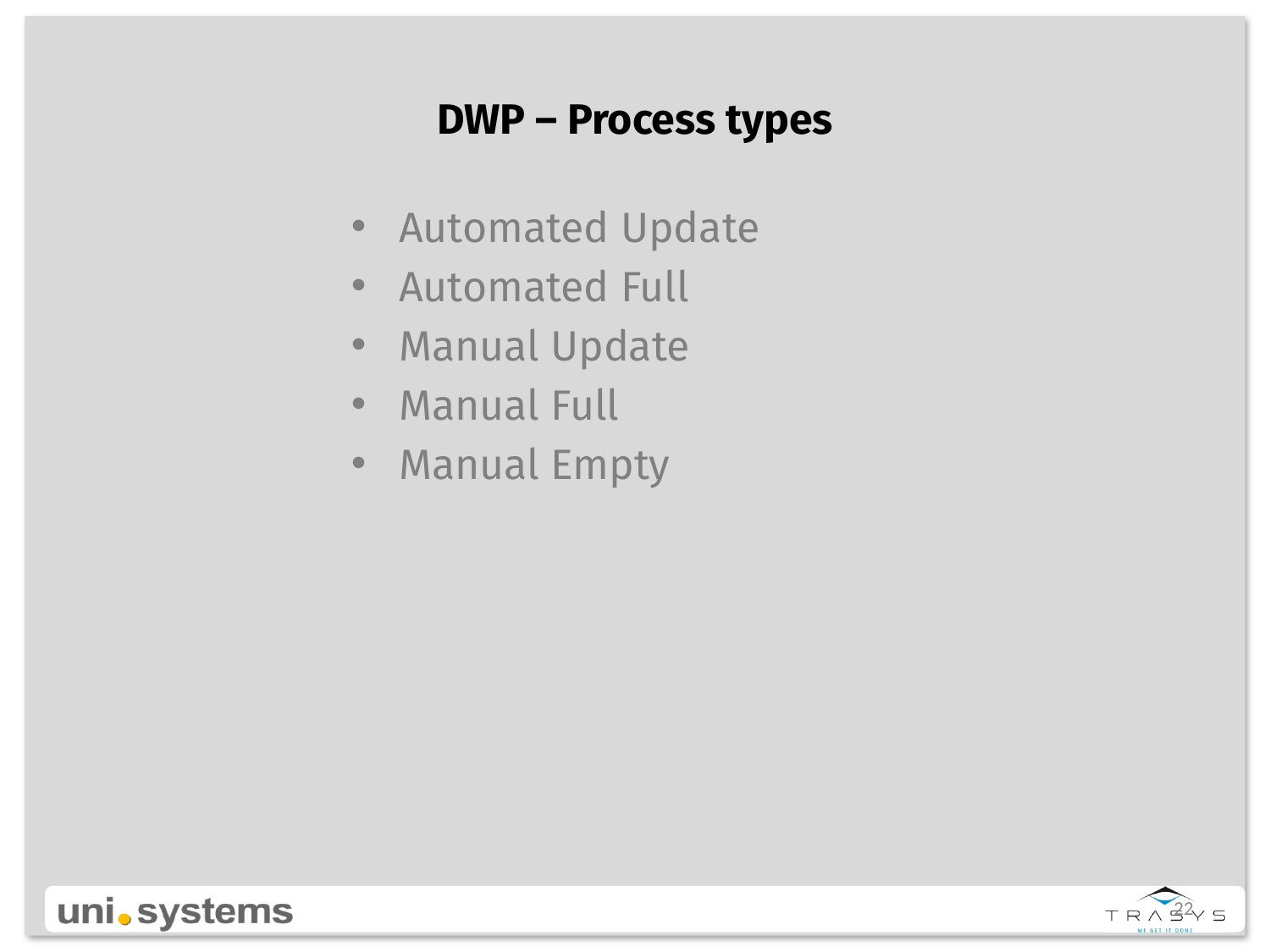

# DWP – Process types
Automated Update
Automated Full
Manual Update
Manual Full
Manual Empty
22